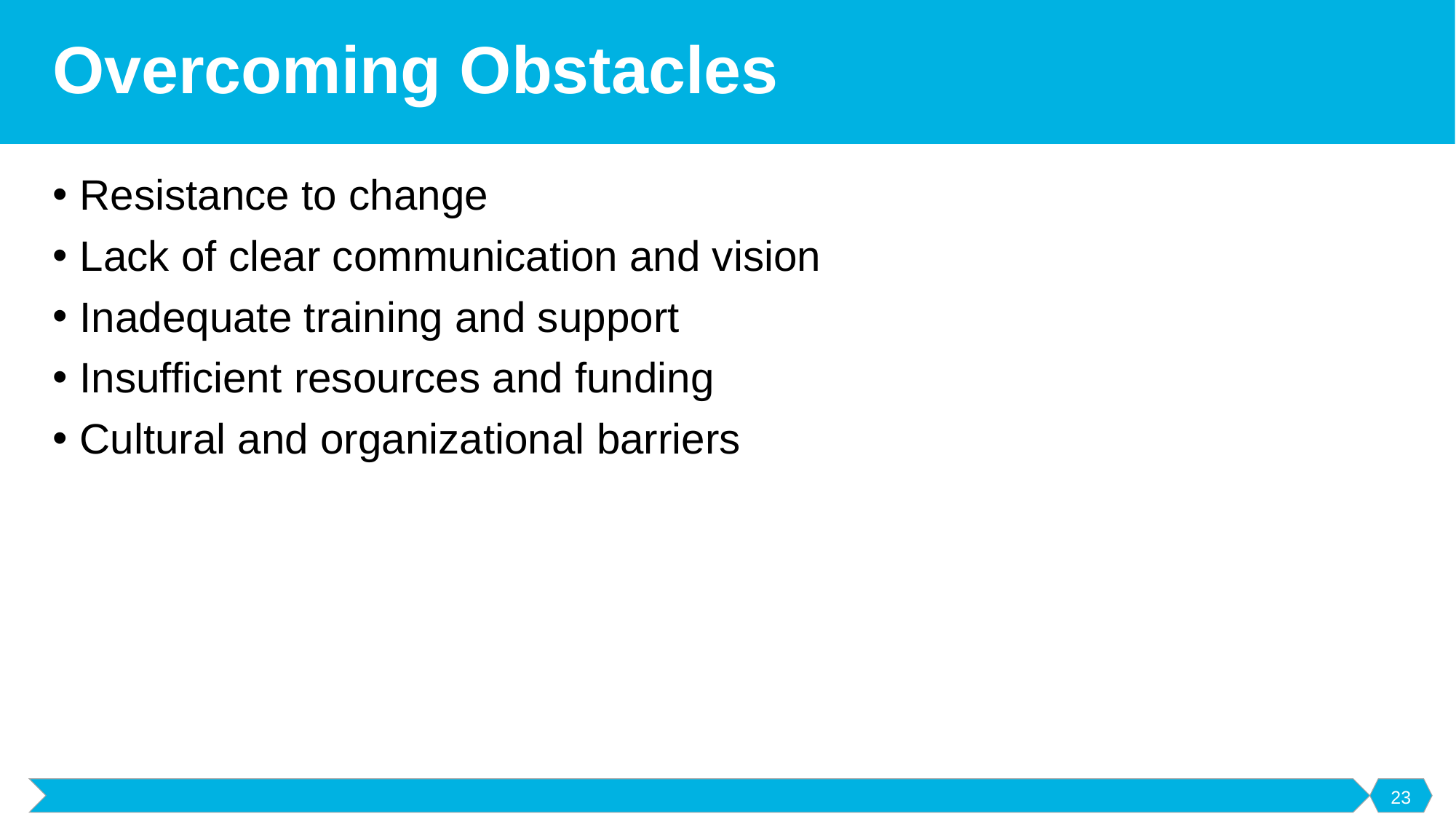

# Overcoming Obstacles
Resistance to change
Lack of clear communication and vision
Inadequate training and support
Insufficient resources and funding
Cultural and organizational barriers

23